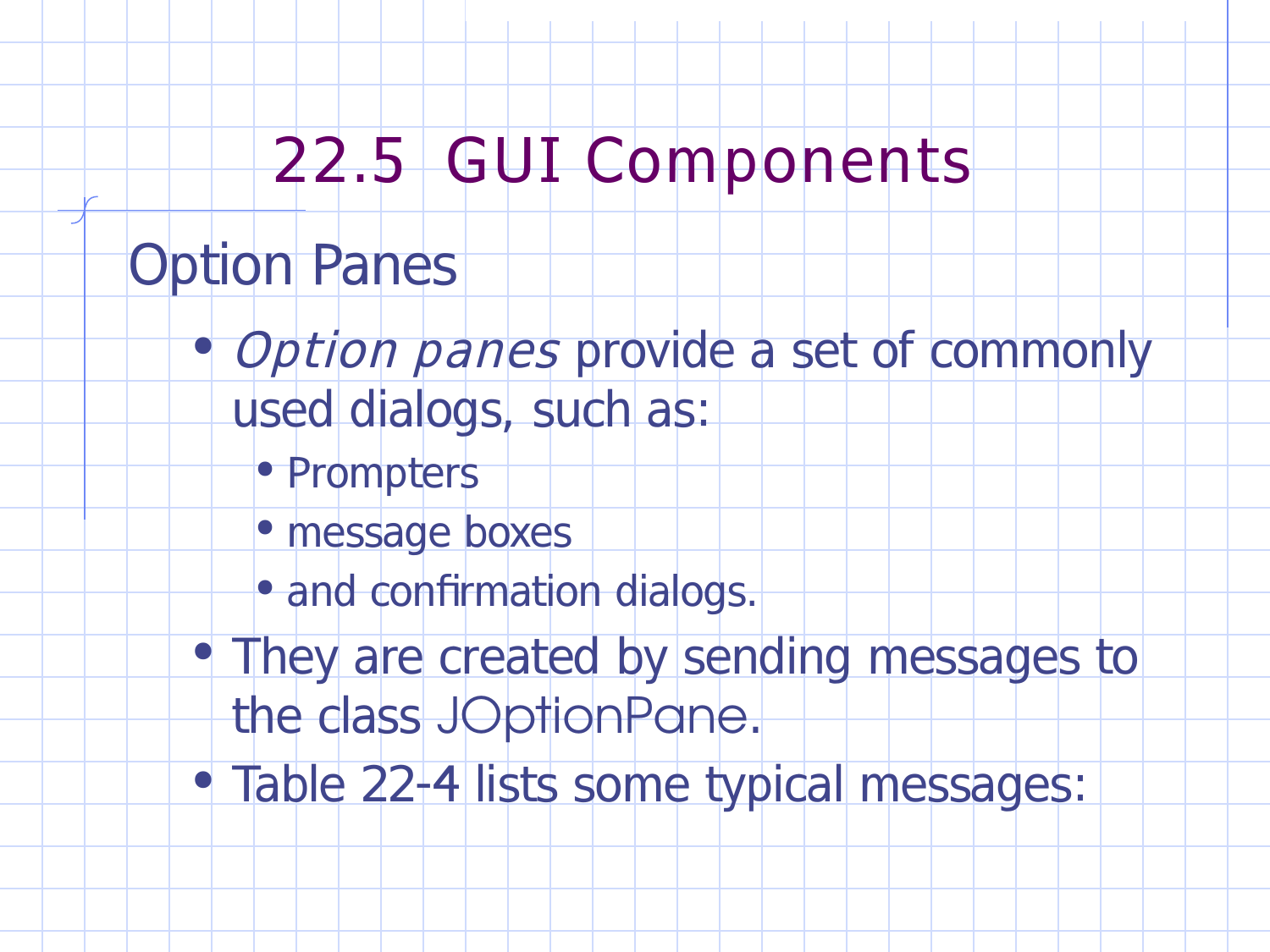

# 22.5  GUI Components
Option Panes

Option panes provide a set of commonly used dialogs, such as:
Prompters
message boxes
and confirmation dialogs.
They are created by sending messages to the class JOptionPane.
Table 22-4 lists some typical messages: